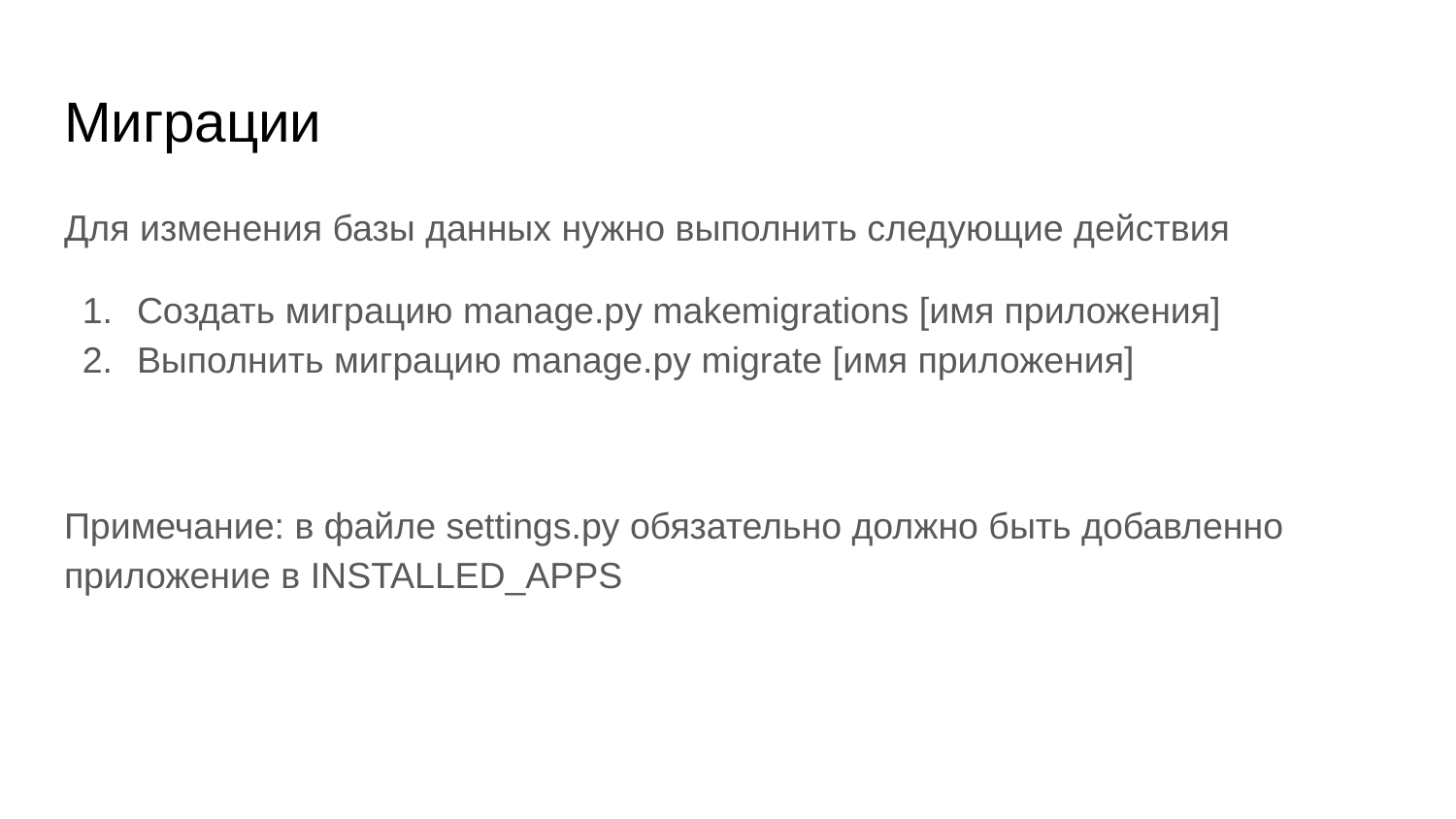

# Миграции
Для изменения базы данных нужно выполнить следующие действия
Создать миграцию manage.py makemigrations [имя приложения]
Выполнить миграцию manage.py migrate [имя приложения]

Примечание: в файле settings.py обязательно должно быть добавленно приложение в INSTALLED_APPS